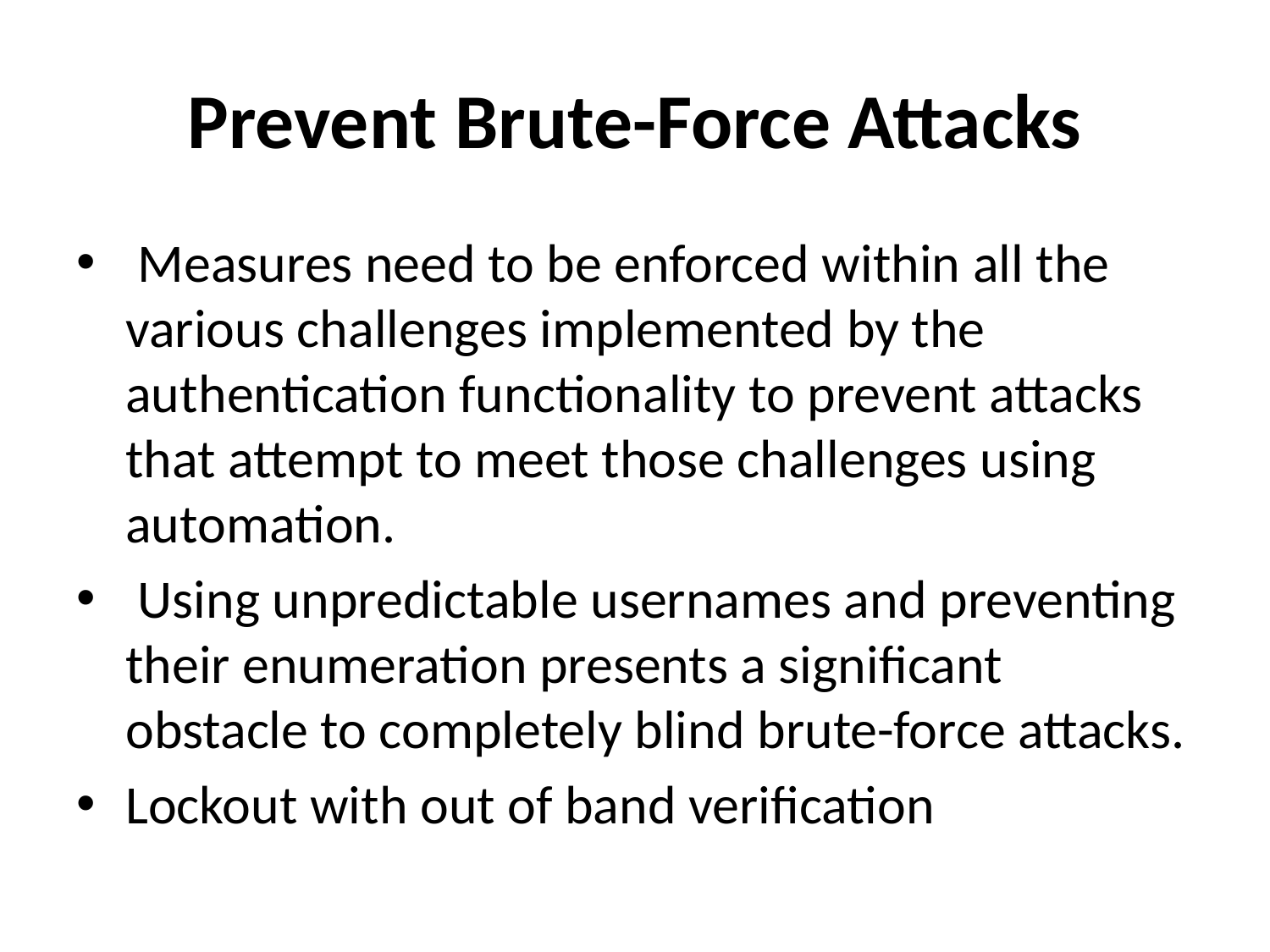

# Prevent Brute-Force Attacks
 Measures need to be enforced within all the various challenges implemented by the authentication functionality to prevent attacks that attempt to meet those challenges using automation.
 Using unpredictable usernames and preventing their enumeration presents a significant obstacle to completely blind brute-force attacks.
Lockout with out of band verification